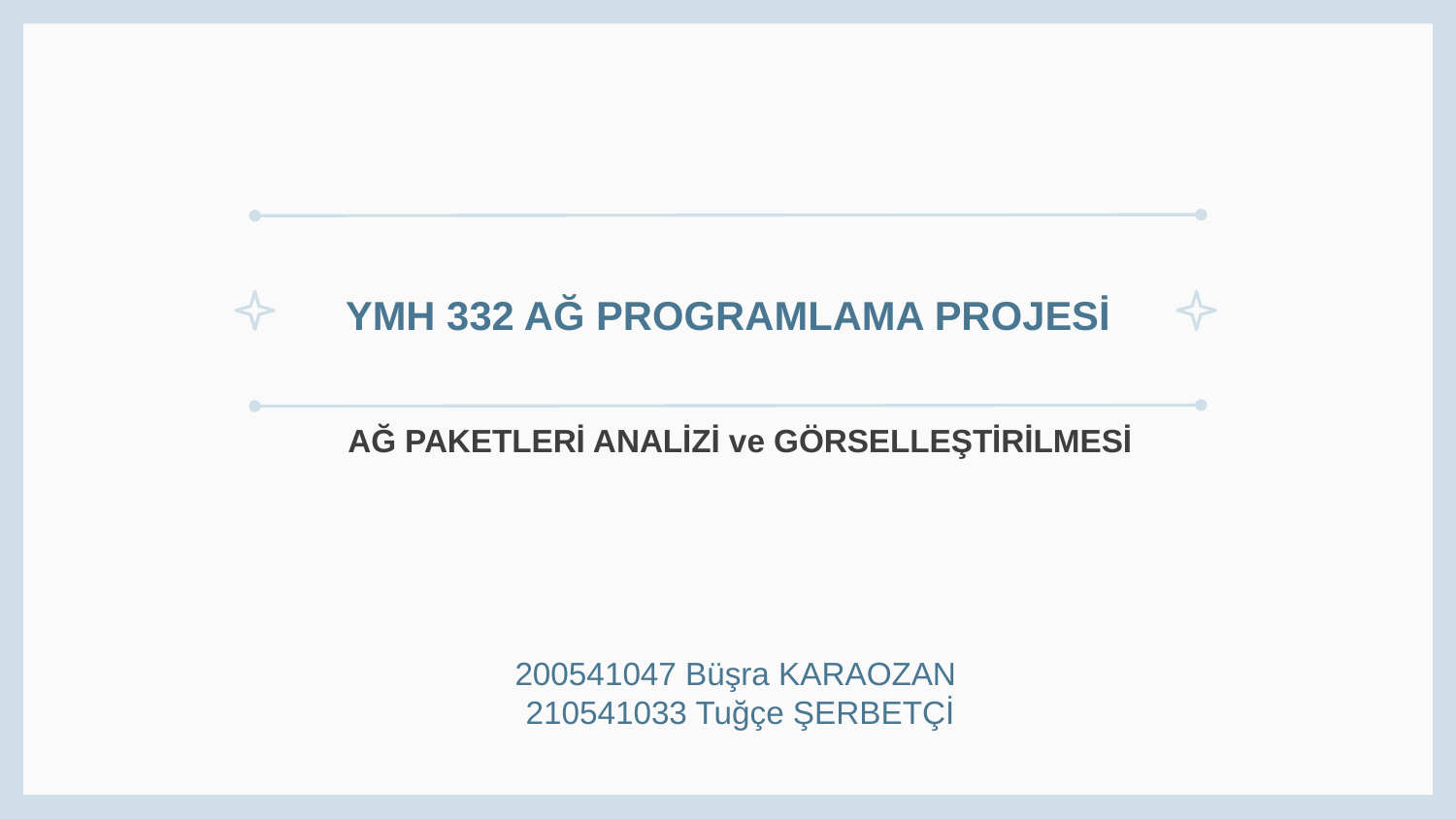

# YMH 332 AĞ PROGRAMLAMA PROJESİ

AĞ PAKETLERİ ANALİZİ ve GÖRSELLEŞTİRİLMESİ

200541047 Büşra KARAOZAN
210541033 Tuğçe ŞERBETÇİ